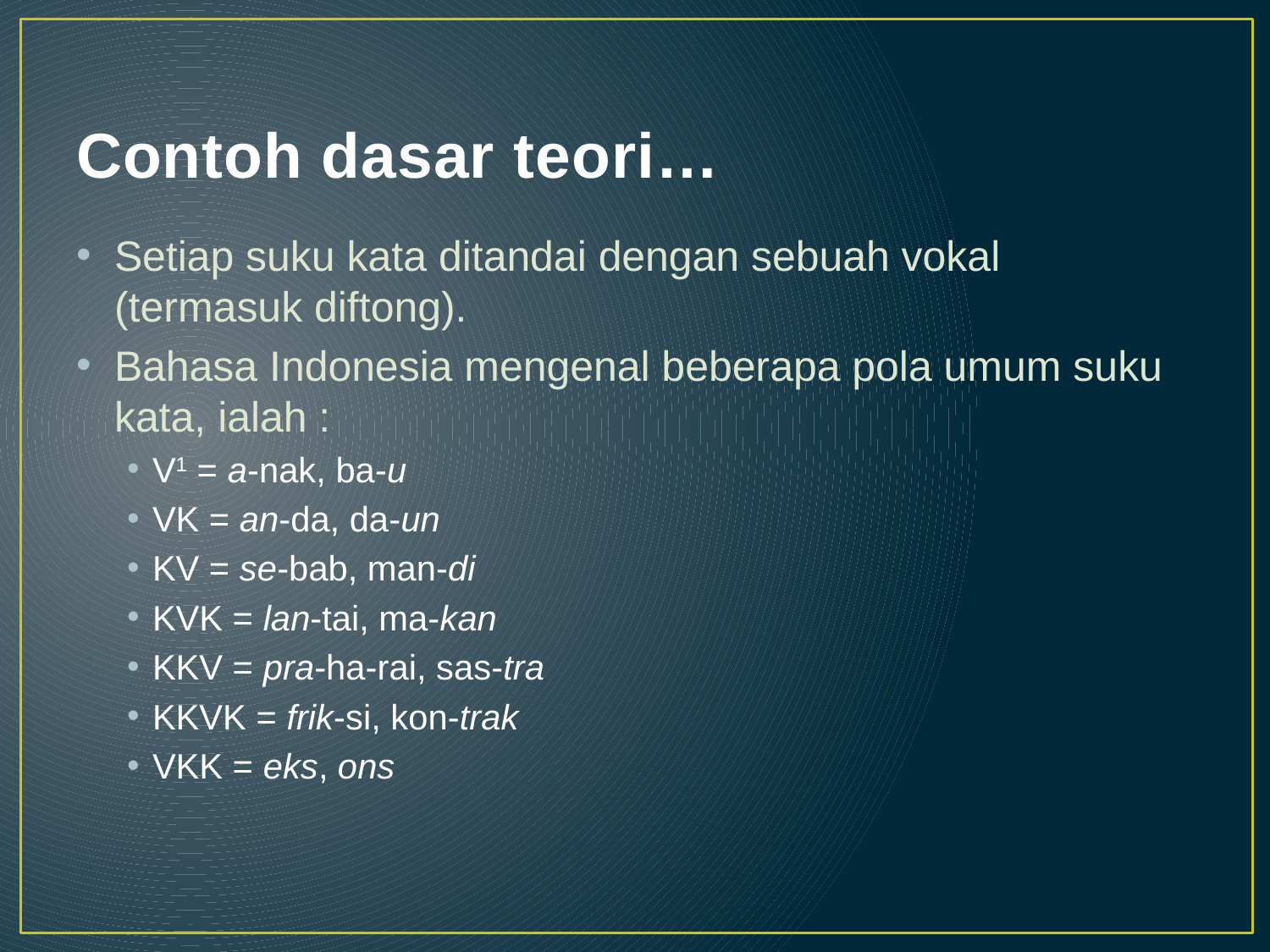

# Contoh dasar teori…
Setiap suku kata ditandai dengan sebuah vokal (termasuk diftong).
Bahasa Indonesia mengenal beberapa pola umum suku kata, ialah :
V1 = a-nak, ba-u
VK = an-da, da-un
KV = se-bab, man-di
KVK = lan-tai, ma-kan
KKV = pra-ha-rai, sas-tra
KKVK = frik-si, kon-trak
VKK = eks, ons